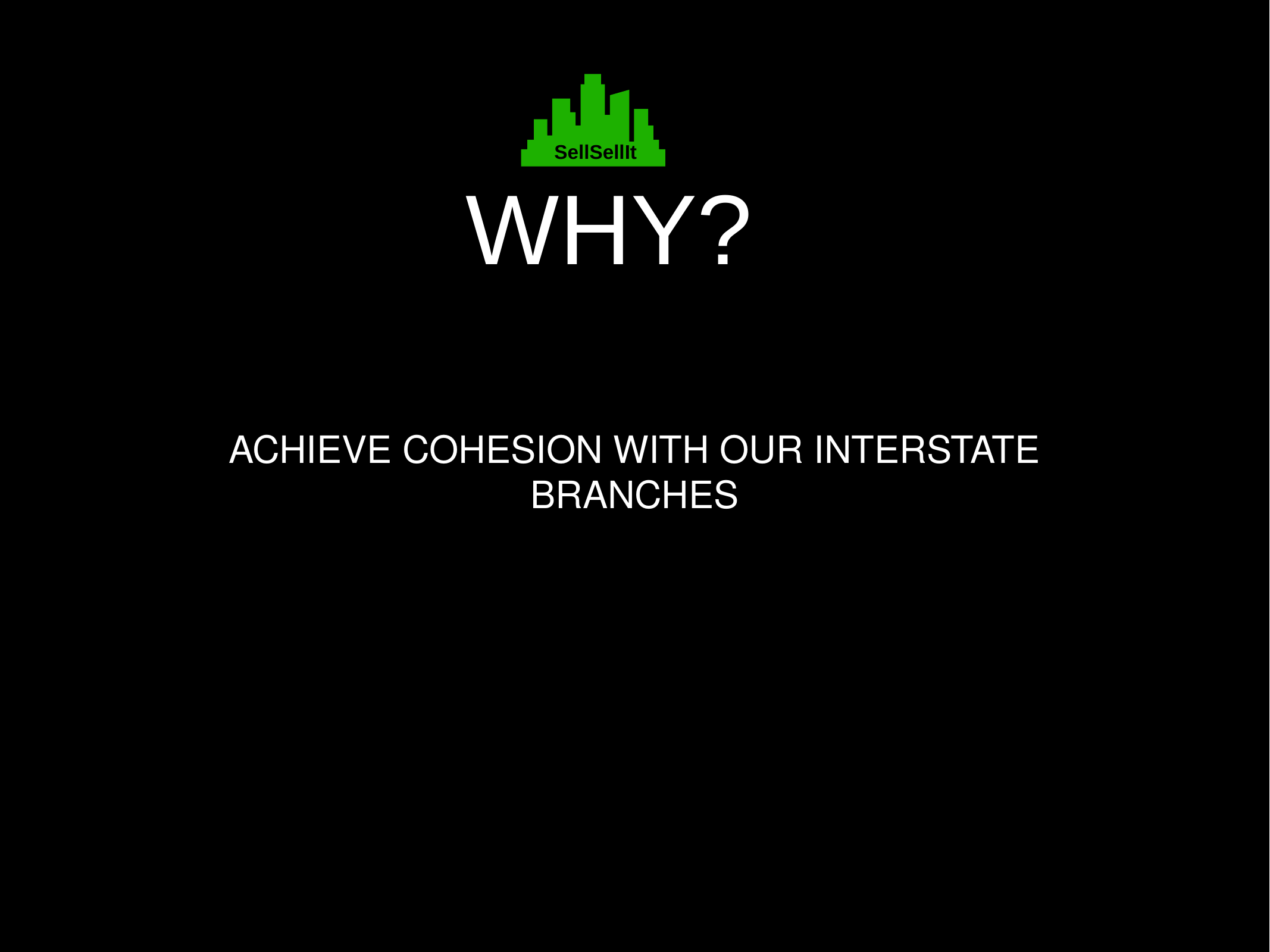

SellSellIt
# WHY?
ACHIEVE COHESION WITH OUR INTERSTATE BRANCHES